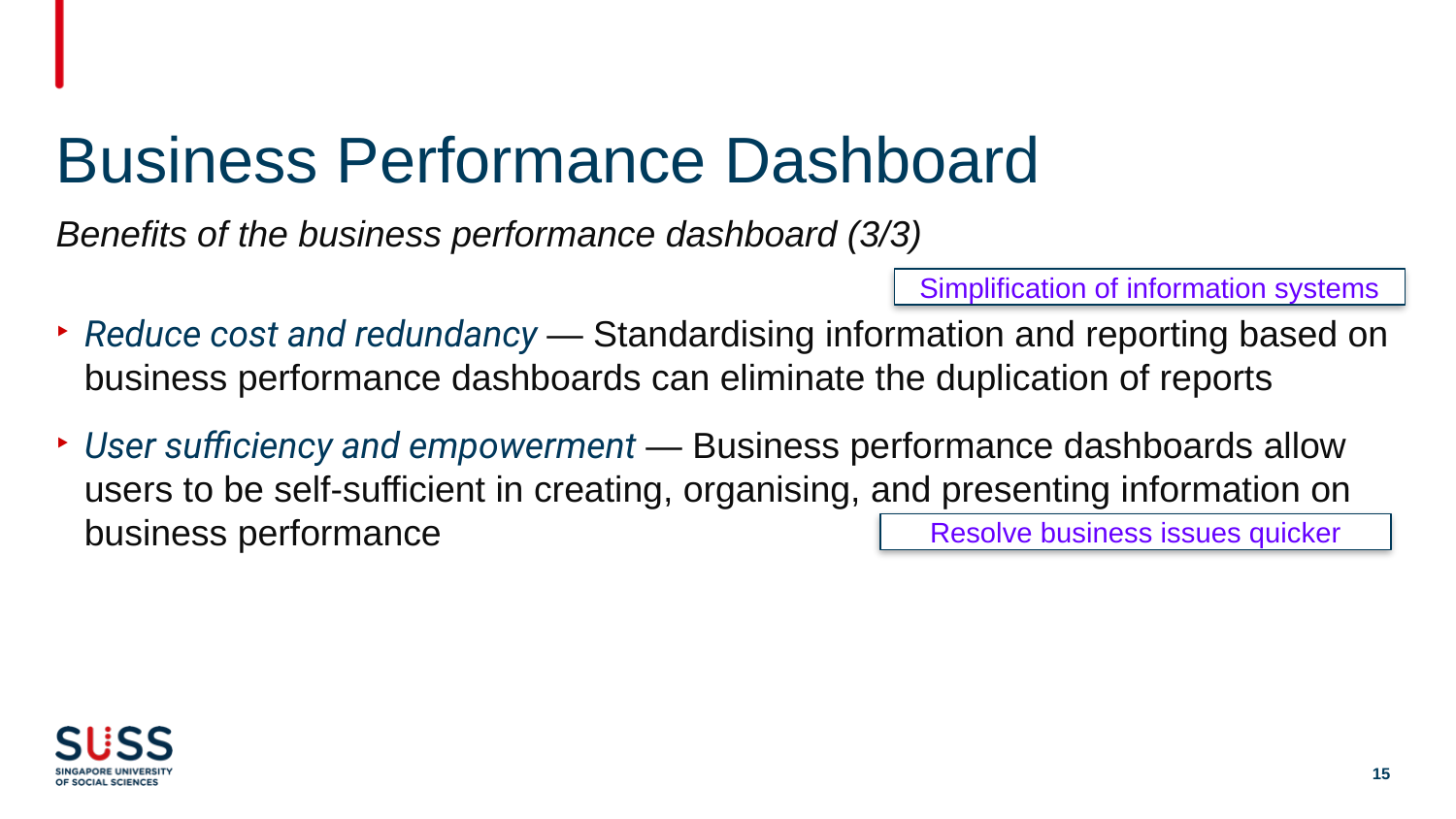

# Business Performance Dashboard
Benefits of the business performance dashboard (3/3)
Simplification of information systems
Reduce cost and redundancy — Standardising information and reporting based on business performance dashboards can eliminate the duplication of reports
User sufficiency and empowerment — Business performance dashboards allow users to be self-sufficient in creating, organising, and presenting information on business performance
Resolve business issues quicker